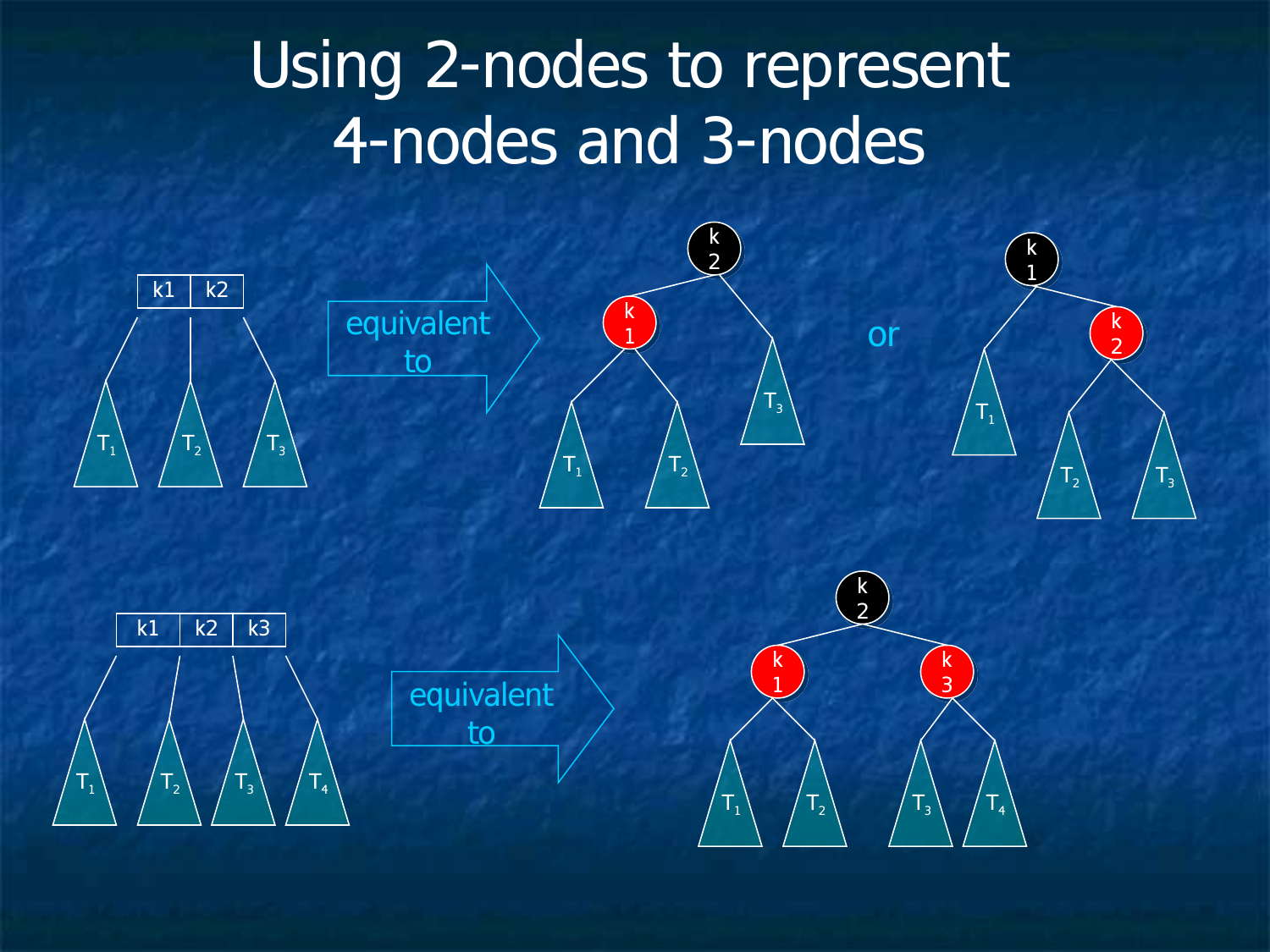

# Using 2-nodes to represent 4-nodes and 3-nodes
k2
k1

| k1 | k2 |
| --- | --- |
equivalent
to
k1
or
k2

T3
T1

T1
T2
T3
T1
T2
T2
T3
k2
| k1 | k2 | k3 |
| --- | --- | --- |

k1
k3
equivalent
to

T1
T2
T3
T4
T1
T2
T3
T4